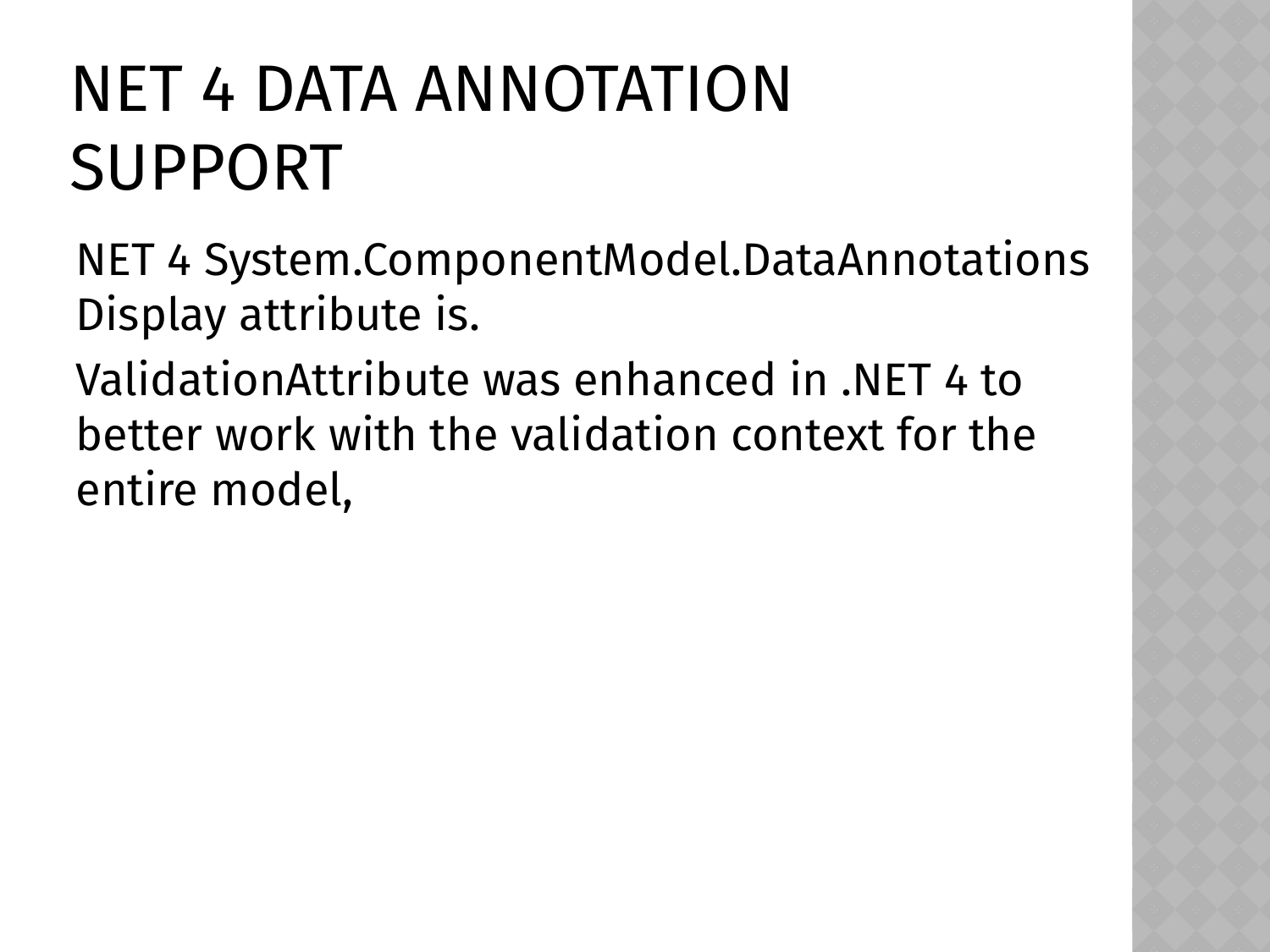

# NET 4 Data Annotation Support
NET 4 System.ComponentModel.DataAnnotations Display attribute is.
ValidationAttribute was enhanced in .NET 4 to better work with the validation context for the entire model,